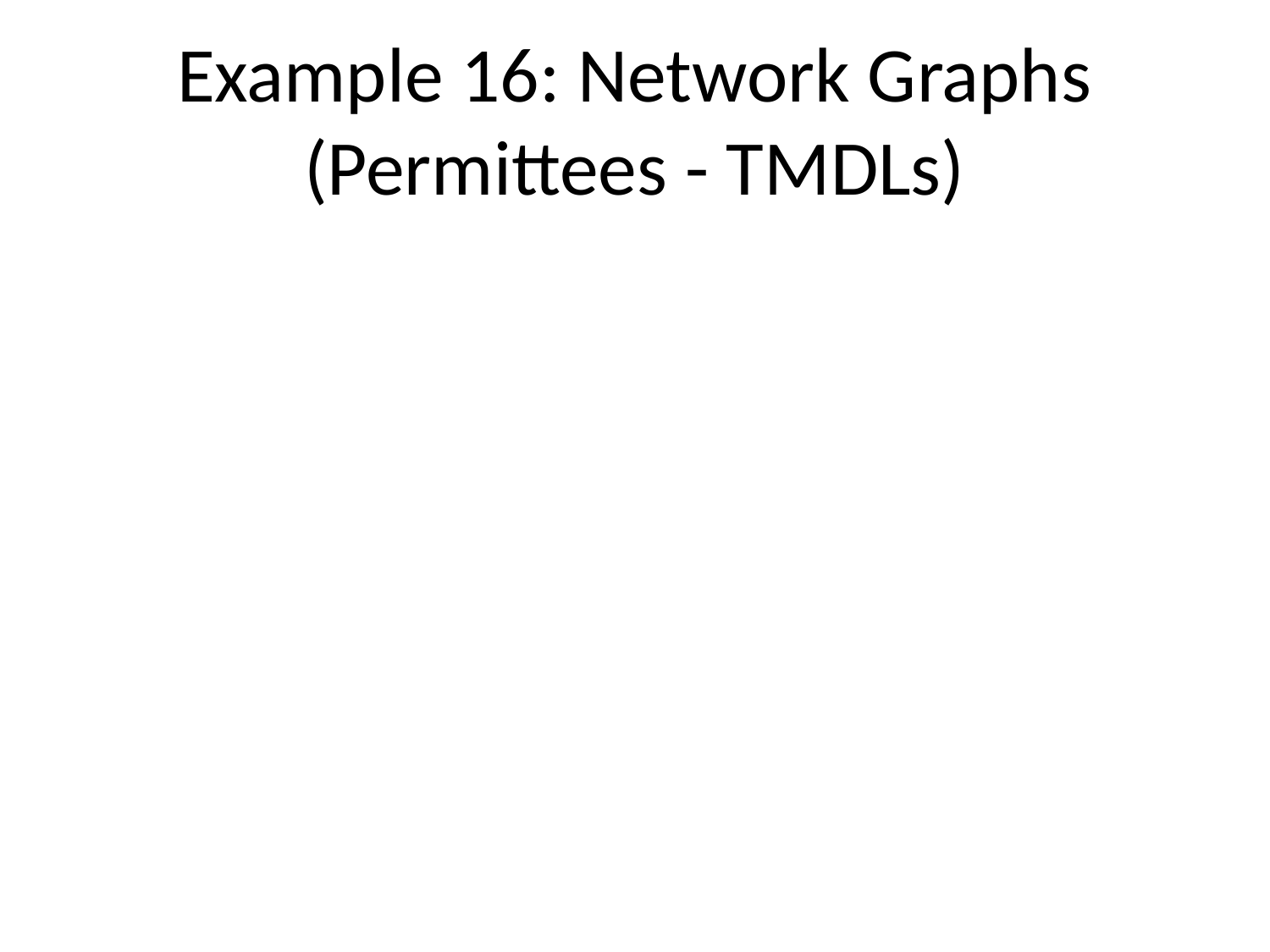

# Example 16: Network Graphs (Permittees - TMDLs)